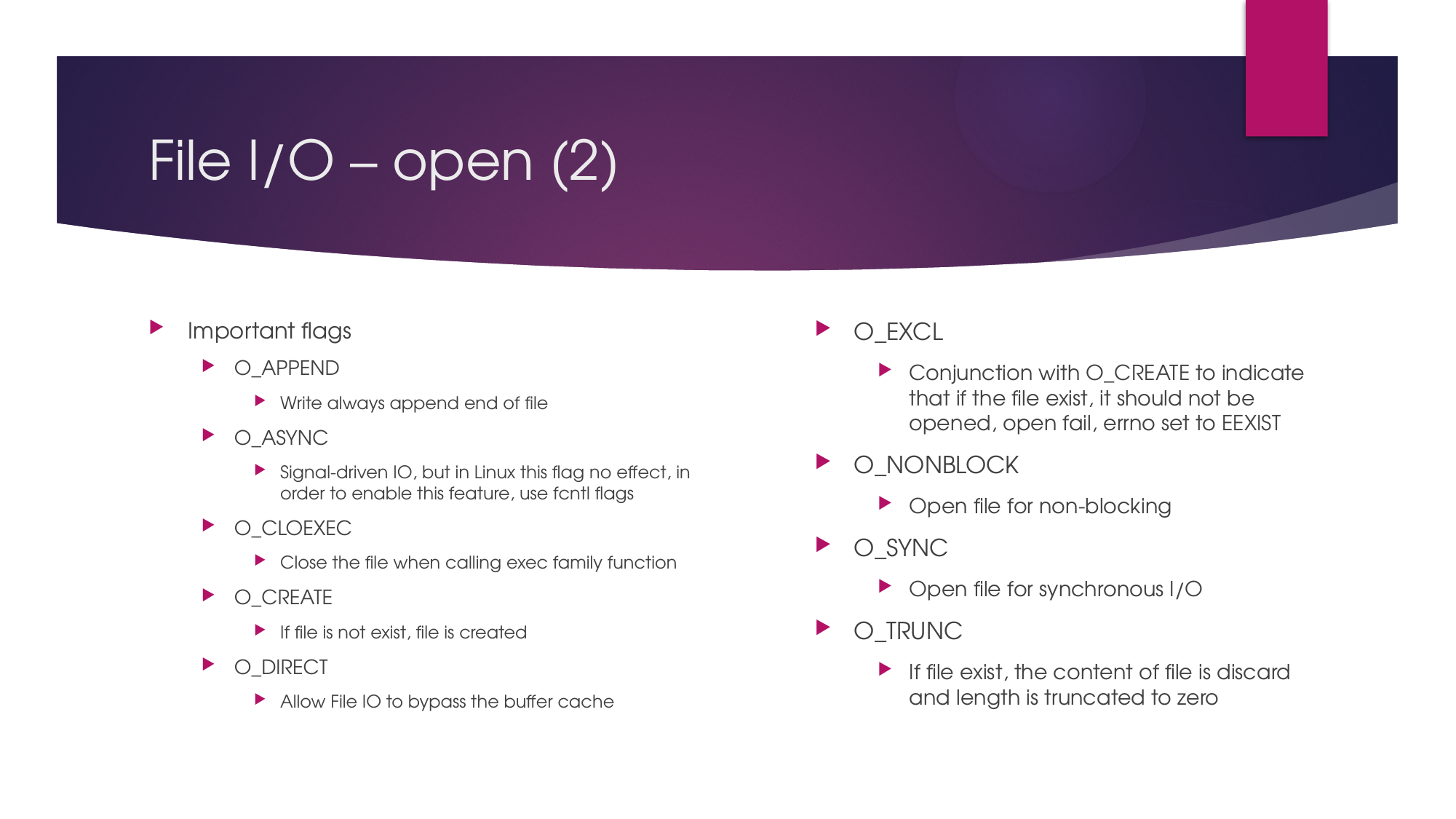

# File I/O – open (2)
Important flags
O_APPEND
Write always append end of file
O_ASYNC
Signal-driven IO, but in Linux this flag no effect, in order to enable this feature, use fcntl flags
O_CLOEXEC
Close the file when calling exec family function
O_CREATE
If file is not exist, file is created
O_DIRECT
Allow File IO to bypass the buffer cache

O_EXCL
Conjunction with O_CREATE to indicate that if the file exist, it should not be opened, open fail, errno set to EEXIST
O_NONBLOCK
Open file for non-blocking
O_SYNC
Open file for synchronous I/O
O_TRUNC
If file exist, the content of file is discard and length is truncated to zero